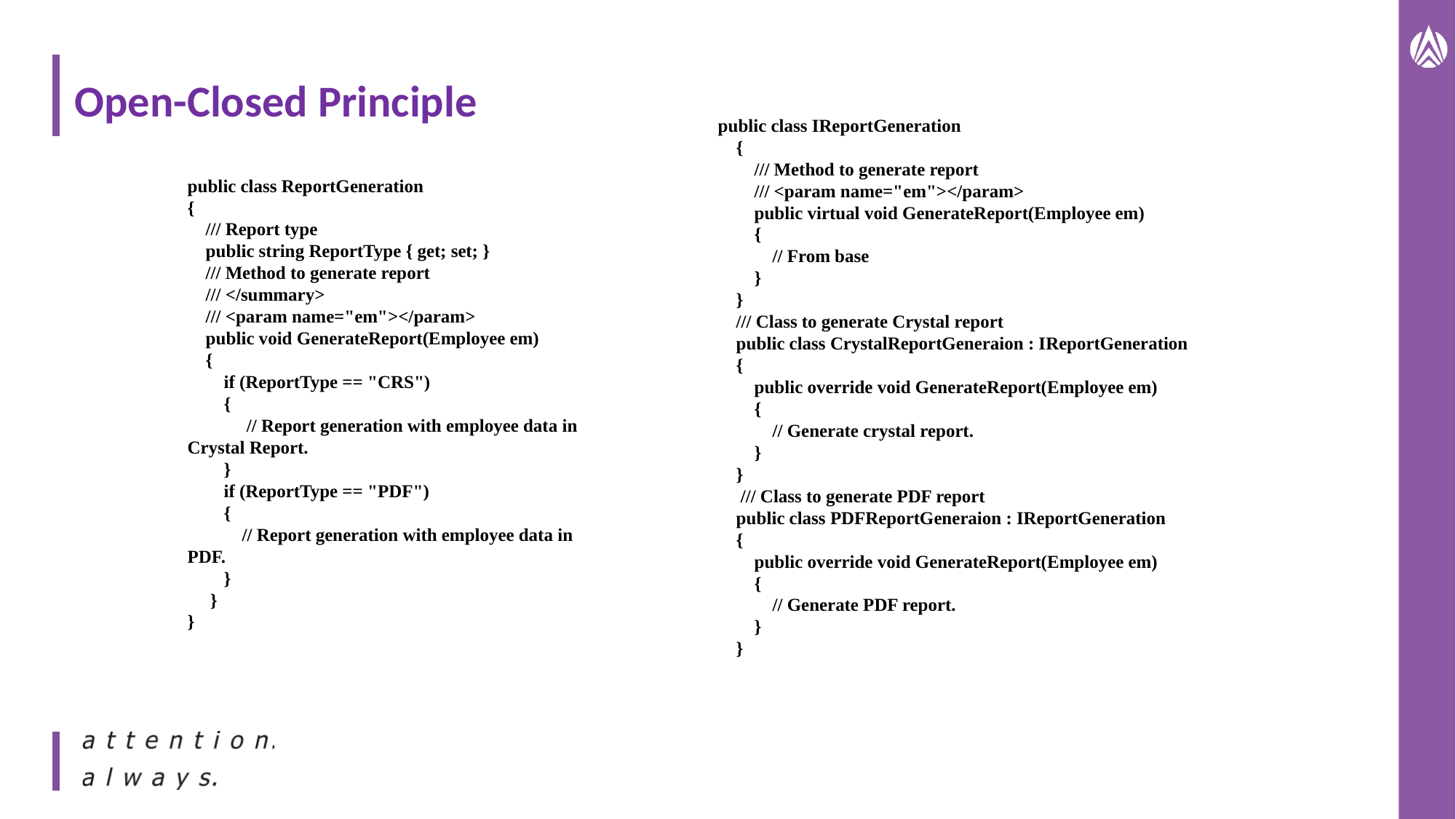

# Open-Closed Principle
public class IReportGeneration
    {
        /// Method to generate report
        /// <param name="em"></param>
        public virtual void GenerateReport(Employee em)
        {
            // From base
        }
    }
    /// Class to generate Crystal report
    public class CrystalReportGeneraion : IReportGeneration
    {
        public override void GenerateReport(Employee em)
        {
            // Generate crystal report.
        }
    }
     /// Class to generate PDF report
    public class PDFReportGeneraion : IReportGeneration
    {
        public override void GenerateReport(Employee em)
        {
            // Generate PDF report.
        }
    }

public class ReportGeneration
{
    /// Report type
    public string ReportType { get; set; }
    /// Method to generate report
    /// </summary>
    /// <param name="em"></param>
    public void GenerateReport(Employee em)
    {
        if (ReportType == "CRS")
        {
             // Report generation with employee data in Crystal Report.
        }
        if (ReportType == "PDF")
        {
            // Report generation with employee data in PDF.
        }
     }
}